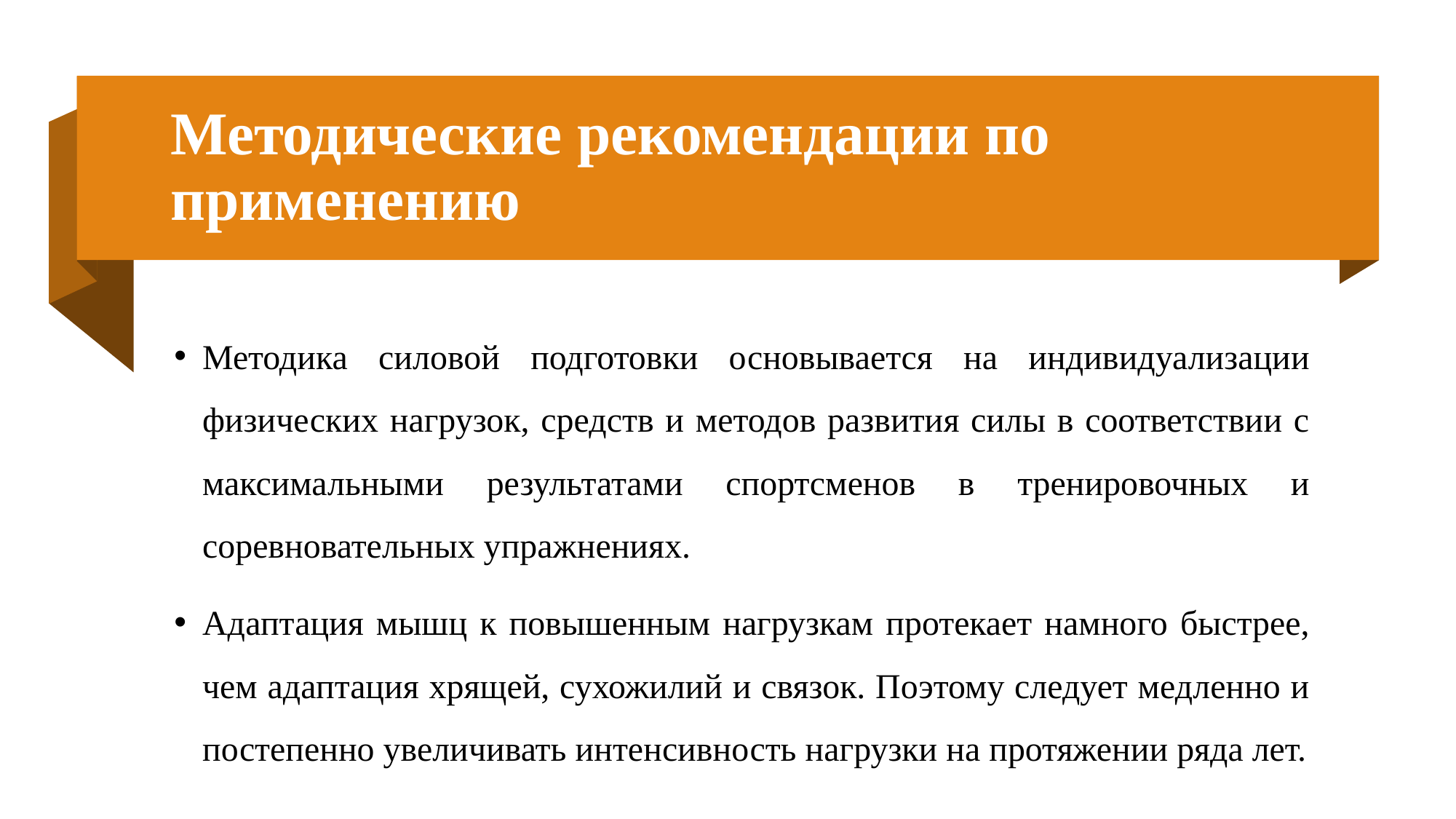

# Методические рекомендации по применению

Методика силовой подготовки основывается на индивидуализации физических нагрузок, средств и методов развития силы в соответствии с максимальными результатами спортсменов в тренировочных и соревновательных упражнениях.
Адаптация мышц к повышенным нагрузкам протекает намного быстрее, чем адаптация хрящей, сухожилий и связок. Поэтому следует медленно и постепенно увеличивать интенсивность нагрузки на протяжении ряда лет.